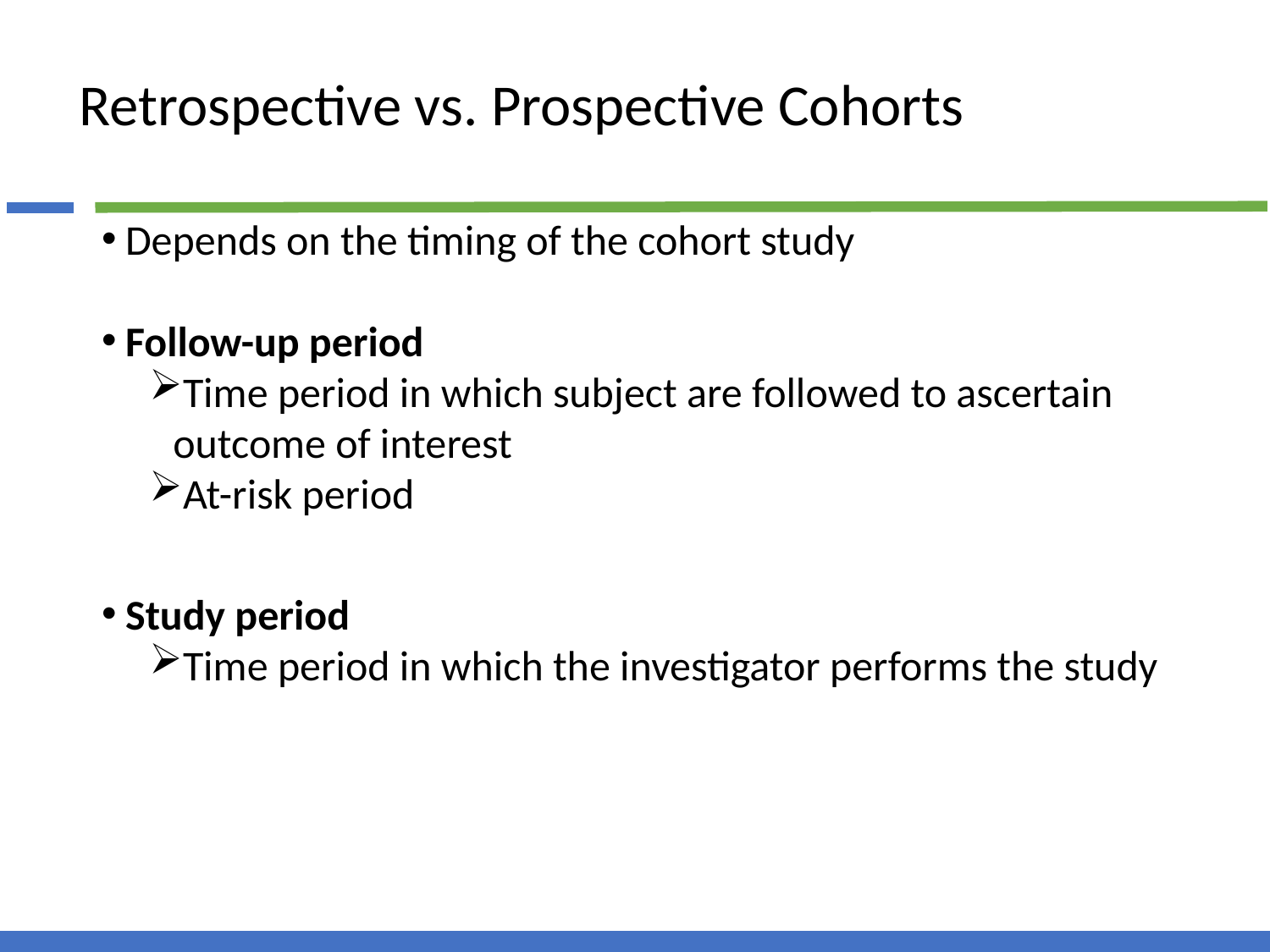

# Retrospective vs. Prospective Cohorts
Depends on the timing of the cohort study

Follow-up period
Time period in which subject are followed to ascertain outcome of interest
At-risk period

Study period
Time period in which the investigator performs the study